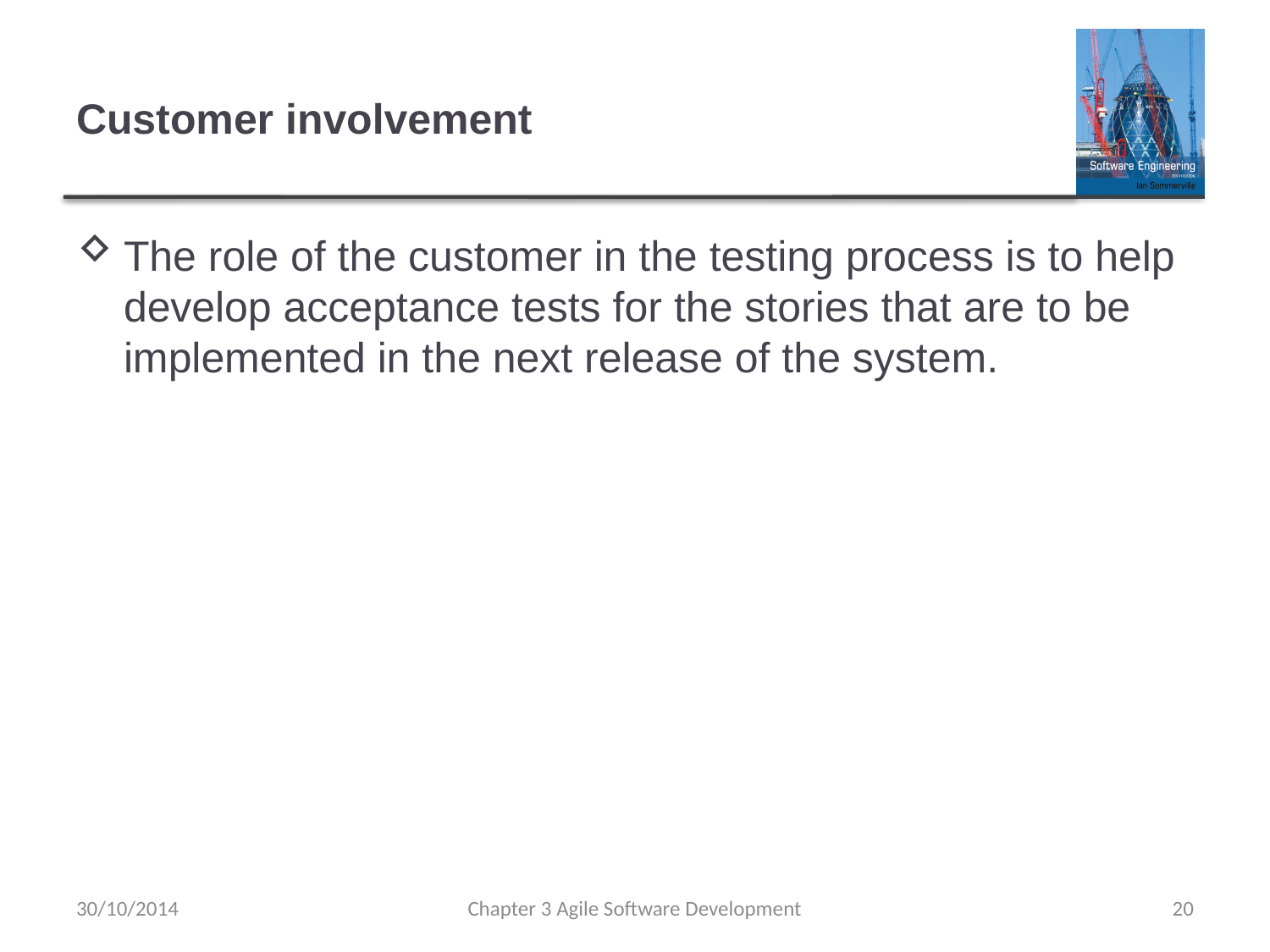

# Customer involvement
The role of the customer in the testing process is to help develop acceptance tests for the stories that are to be implemented in the next release of the system.
30/10/2014
Chapter 3 Agile Software Development
20